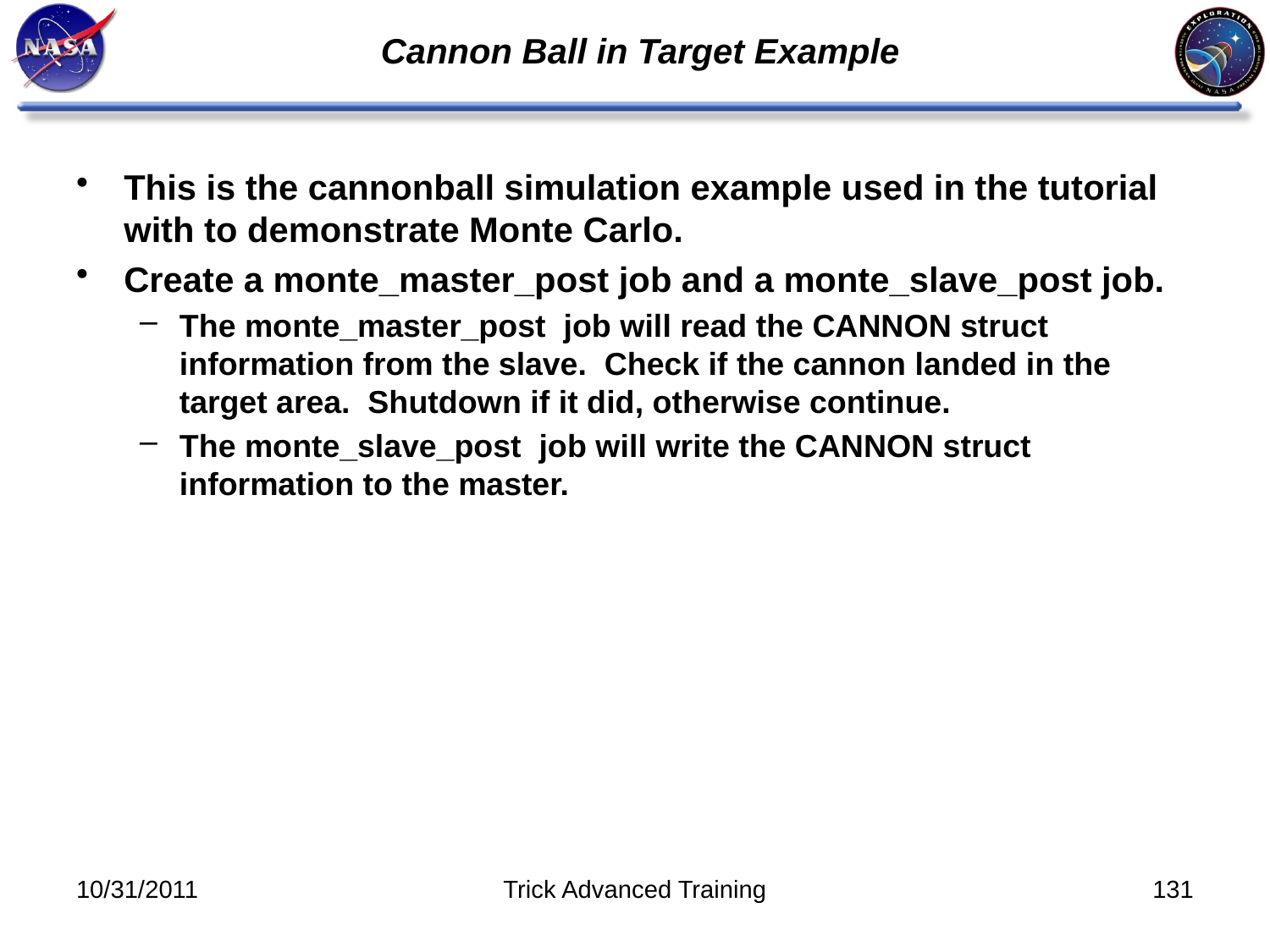

# Cannon Ball in Target Example
This is the cannonball simulation example used in the tutorial with to demonstrate Monte Carlo.
Create a monte_master_post job and a monte_slave_post job.
The monte_master_post  job will read the CANNON struct information from the slave.  Check if the cannon landed in the target area.  Shutdown if it did, otherwise continue.
The monte_slave_post  job will write the CANNON struct information to the master.
10/31/2011
Trick Advanced Training
131